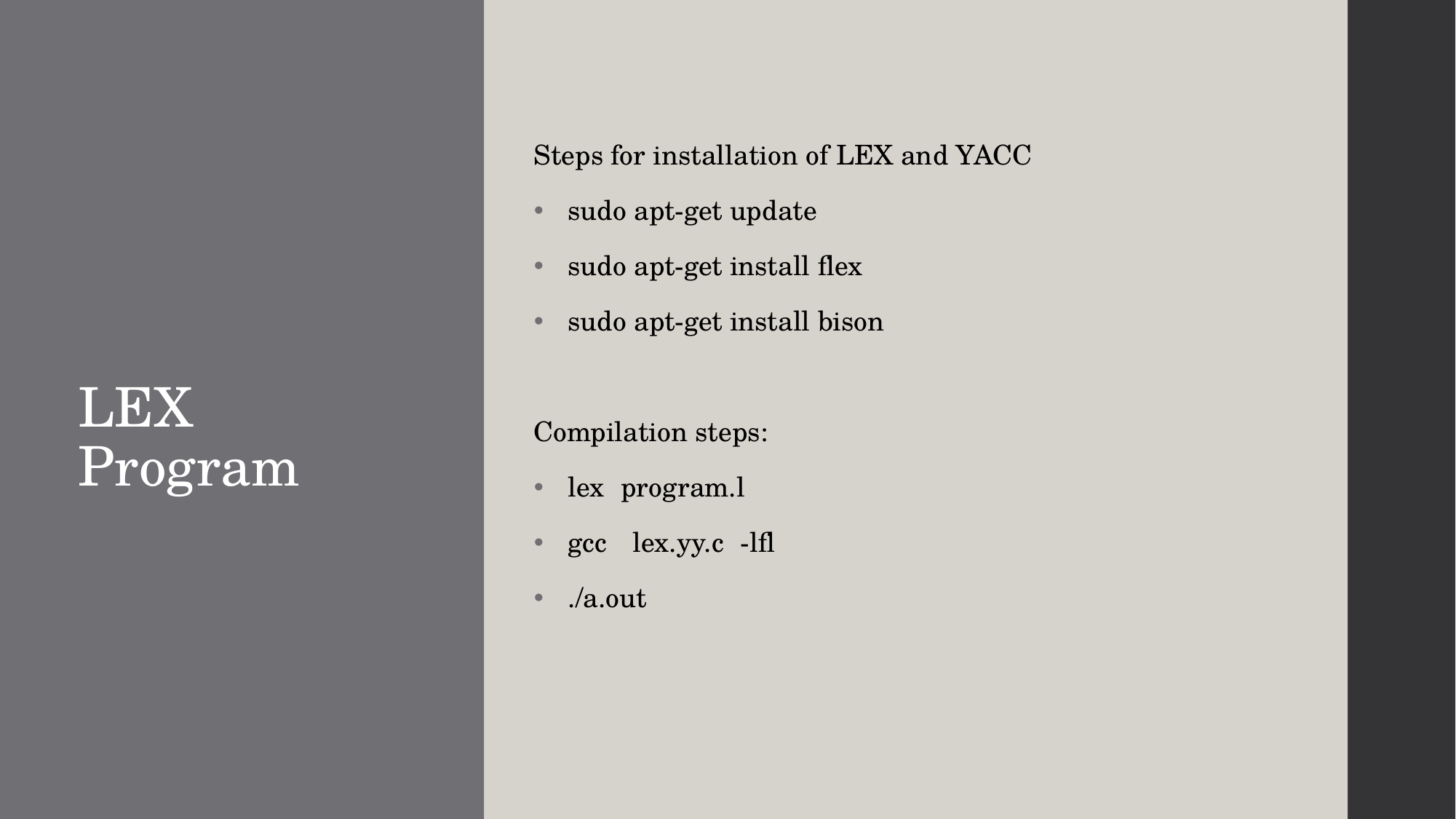

Steps for installation of LEX and YACC
sudo apt-get update
sudo apt-get install flex
sudo apt-get install bison

Compilation steps:
lex  program.l
gcc   lex.yy.c  -lfl
./a.out

# LEX Program